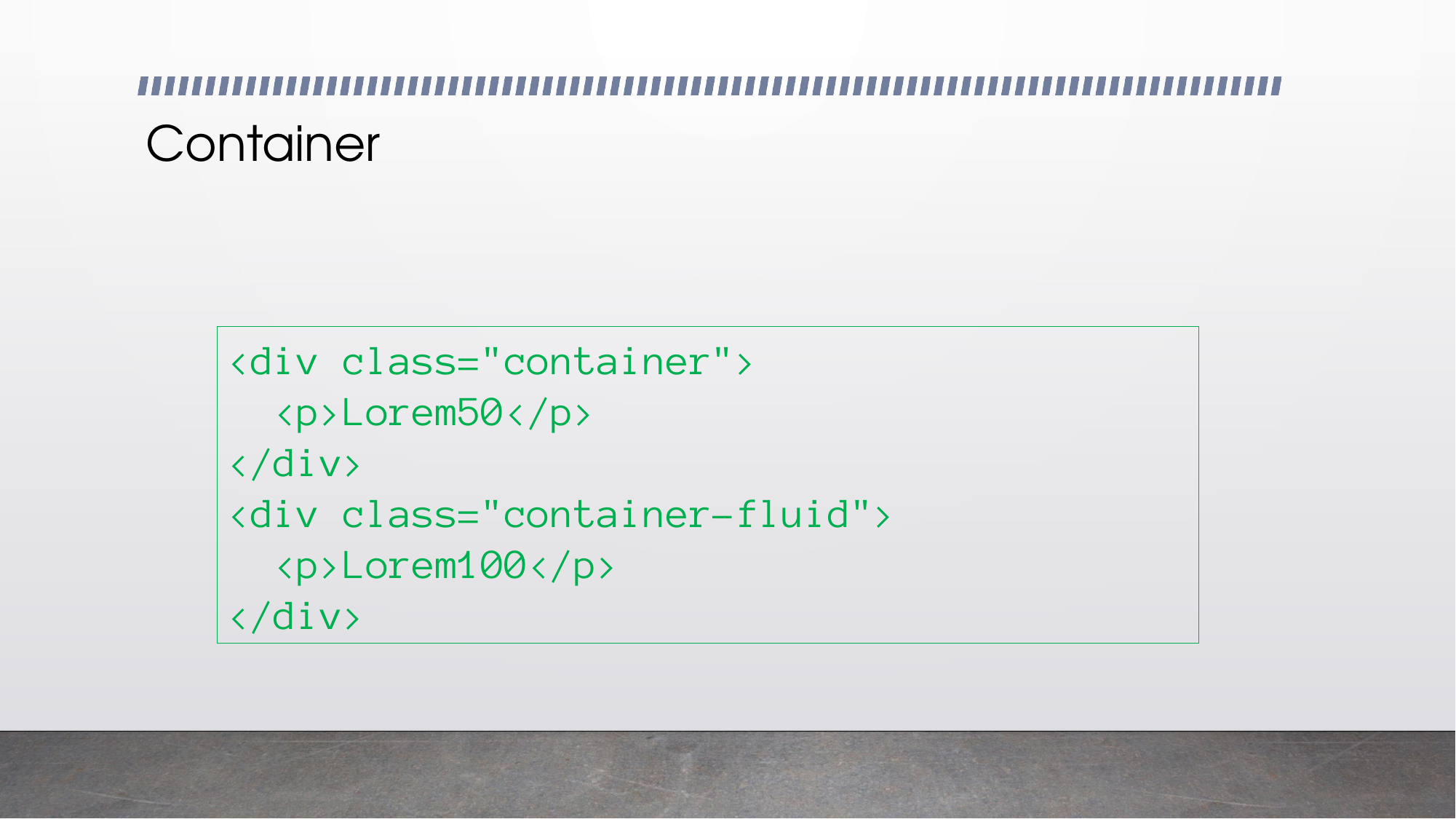

# Container
<div class="container">
  <p>Lorem50</p>
</div>
<div class="container-fluid">
  <p>Lorem100</p>
</div>